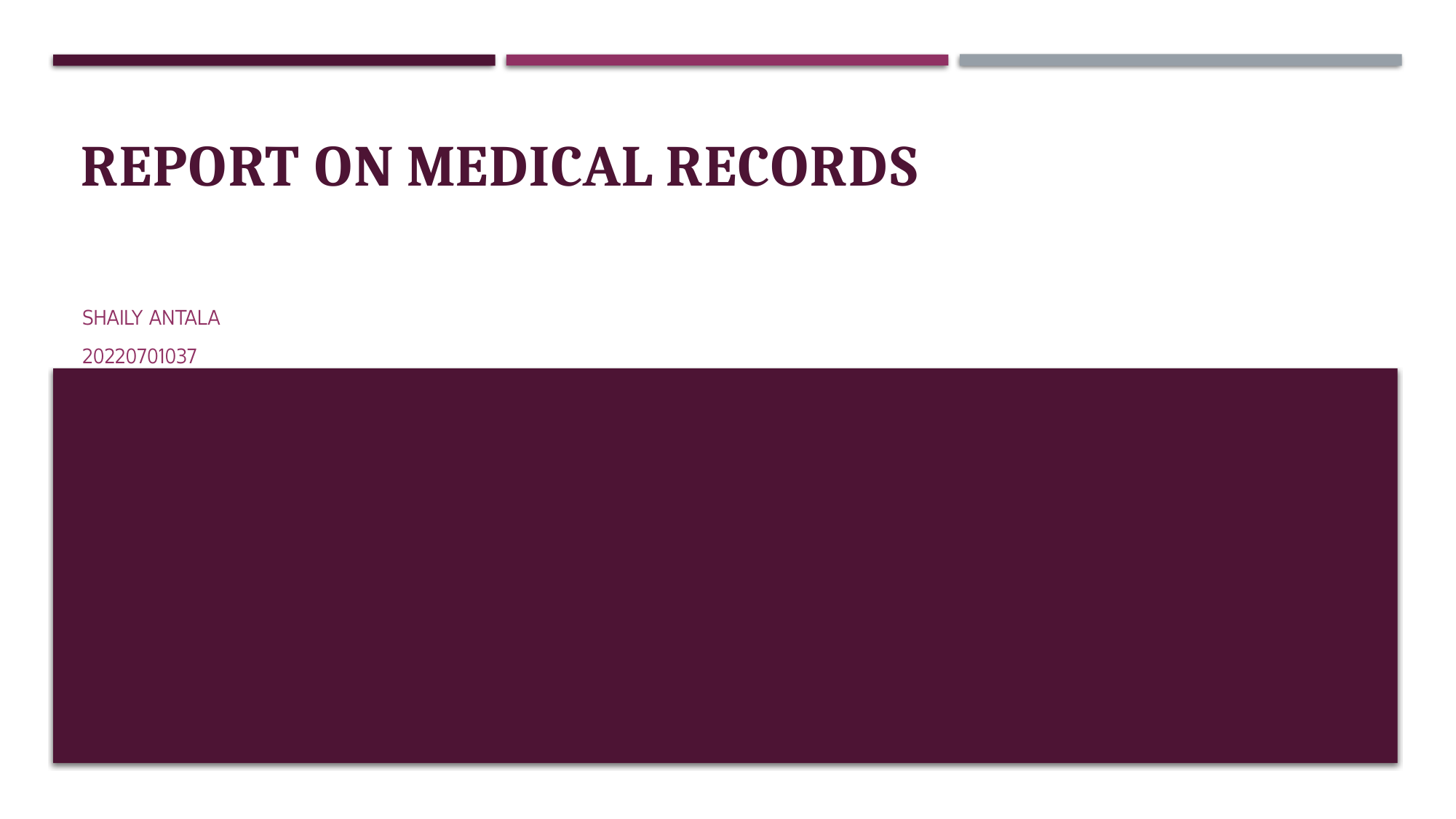

# REPORT ON MEDICAL RECORDS
Shaily Antala
20220701037